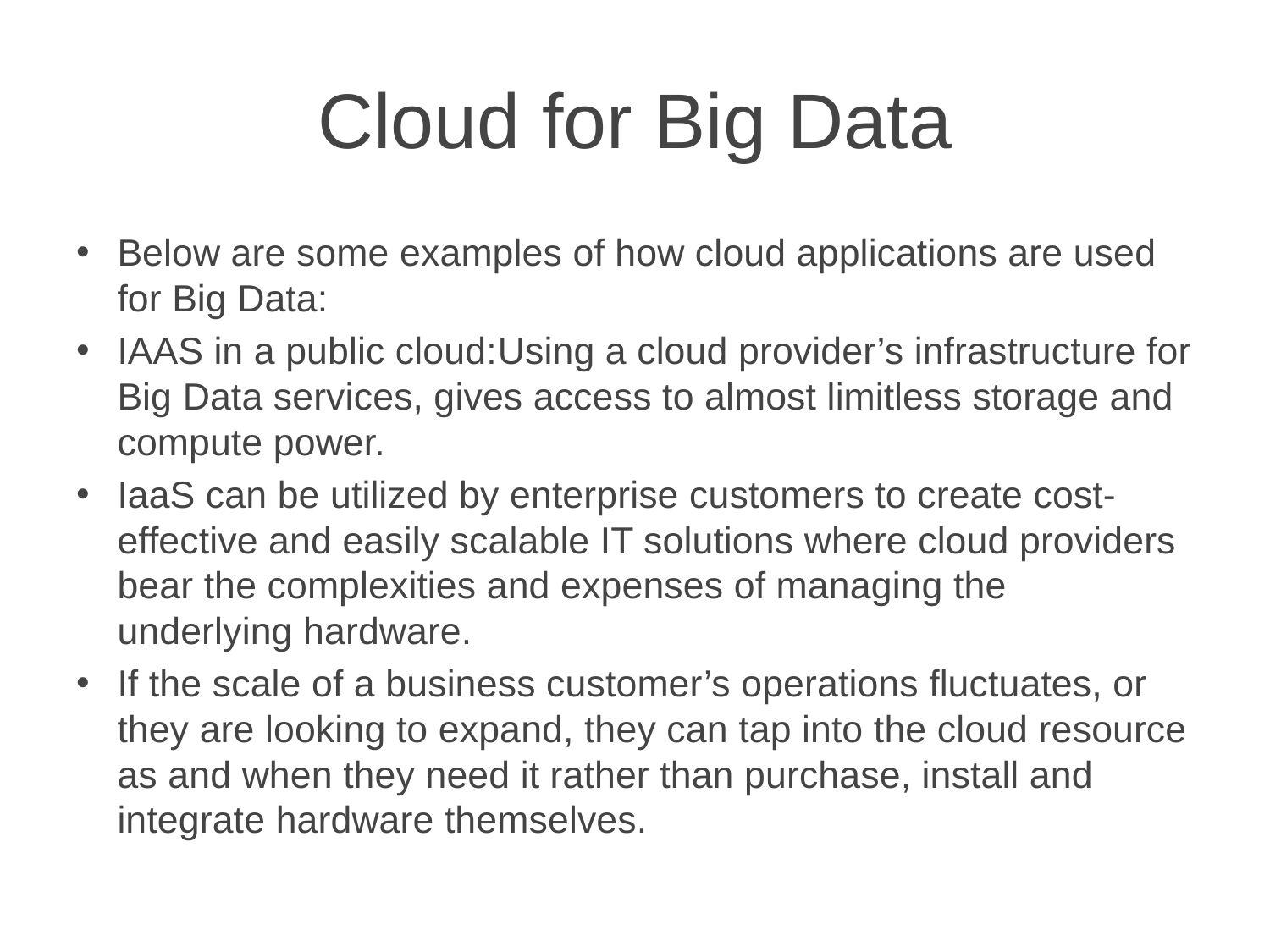

# Cloud for Big Data
Below are some examples of how cloud applications are used for Big Data:
IAAS in a public cloud:Using a cloud provider’s infrastructure for Big Data services, gives access to almost limitless storage and compute power.
IaaS can be utilized by enterprise customers to create cost-effective and easily scalable IT solutions where cloud providers bear the complexities and expenses of managing the underlying hardware.
If the scale of a business customer’s operations fluctuates, or they are looking to expand, they can tap into the cloud resource as and when they need it rather than purchase, install and integrate hardware themselves.